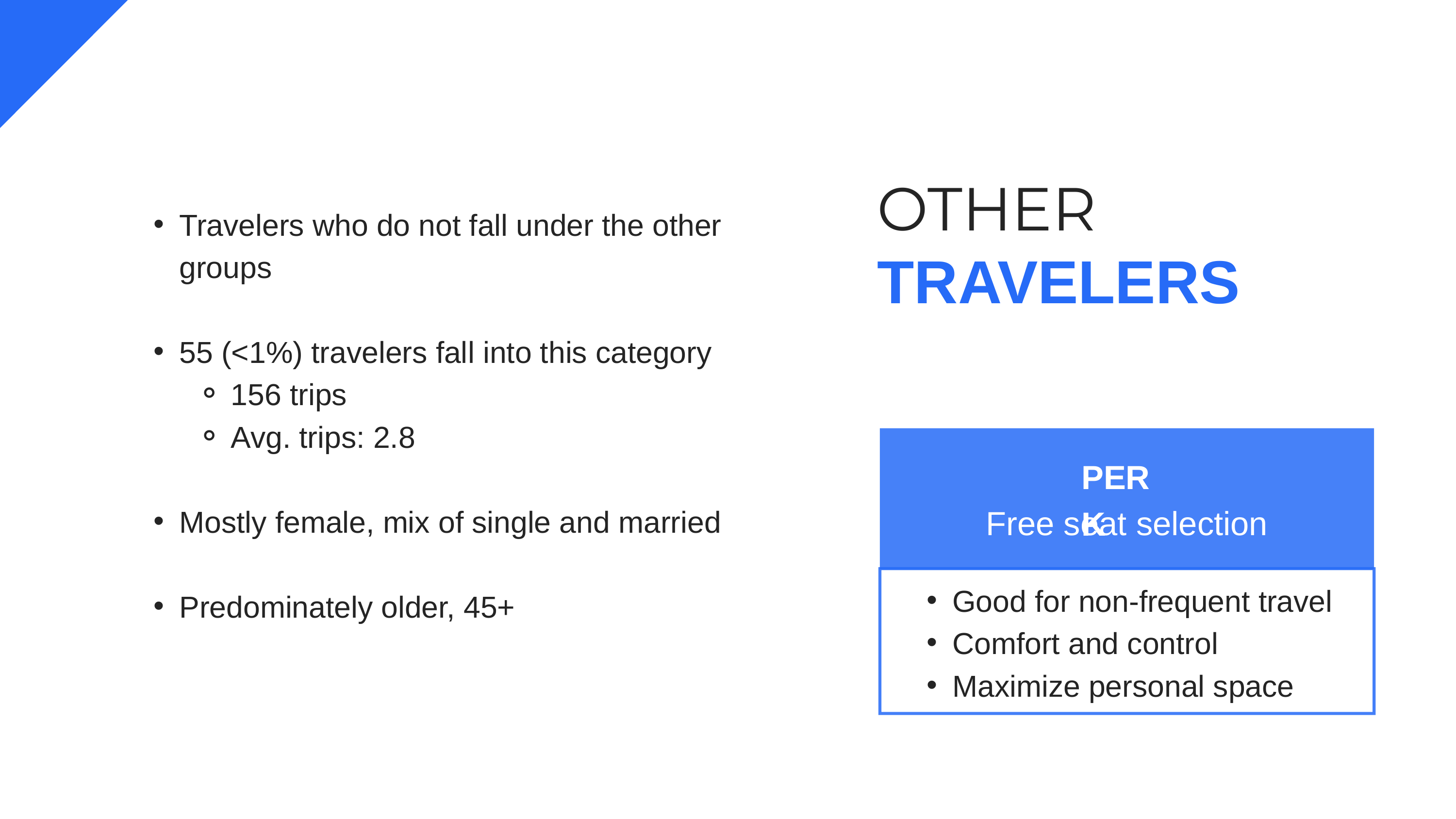

OTHER
Travelers who do not fall under the other groups

55 (<1%) travelers fall into this category
156 trips
Avg. trips: 2.8

Mostly female, mix of single and married

Predominately older, 45+

TRAVELERS

PERK

Free seat selection

Good for non-frequent travel
Comfort and control
Maximize personal space